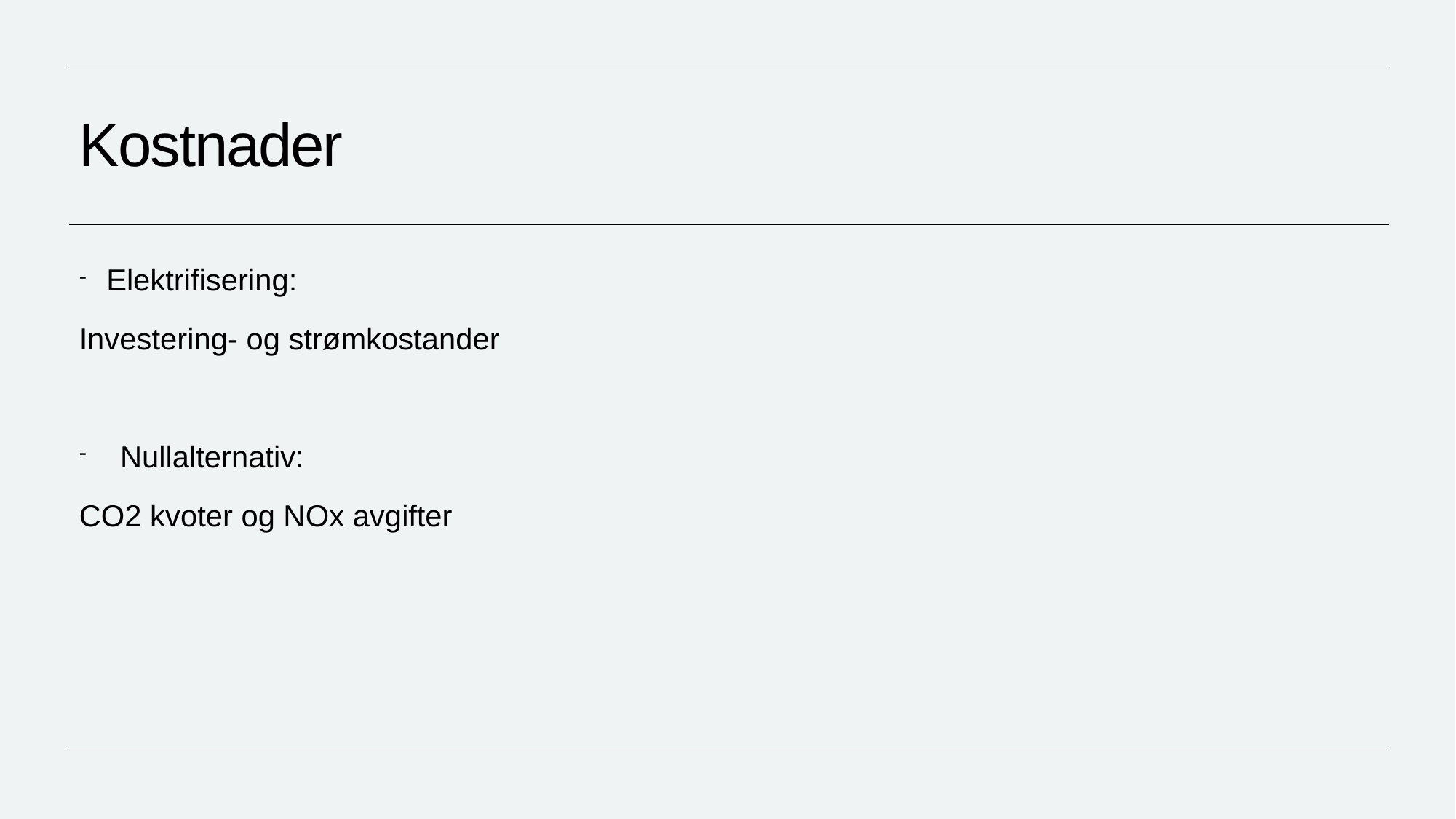

# Kostnader
Elektrifisering:
Investering- og strømkostander

Nullalternativ:
CO2 kvoter og NOx avgifter